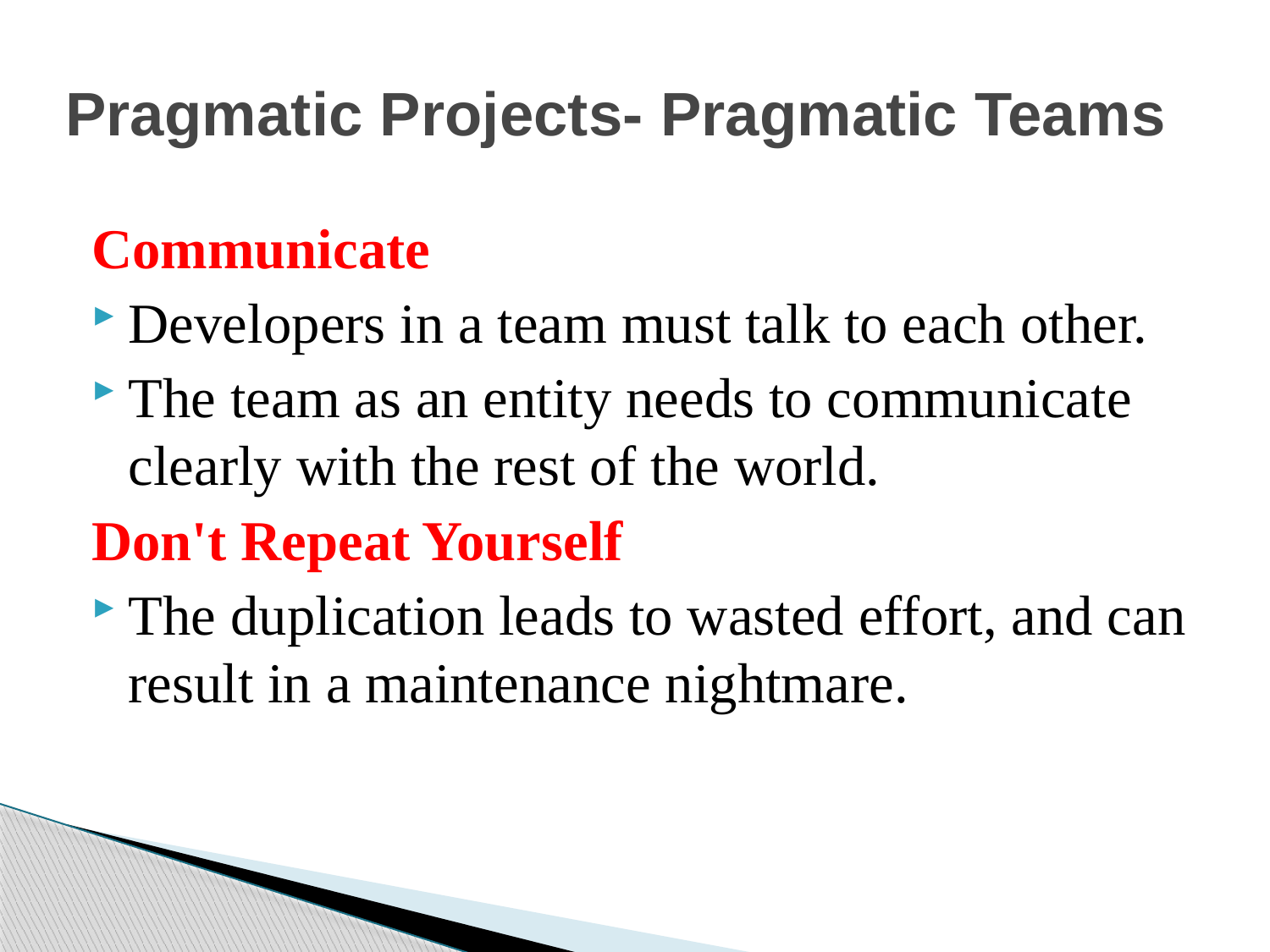

# Pragmatic Projects- Pragmatic Teams
Communicate
Developers in a team must talk to each other.
The team as an entity needs to communicate clearly with the rest of the world.
Don't Repeat Yourself
The duplication leads to wasted effort, and can result in a maintenance nightmare.